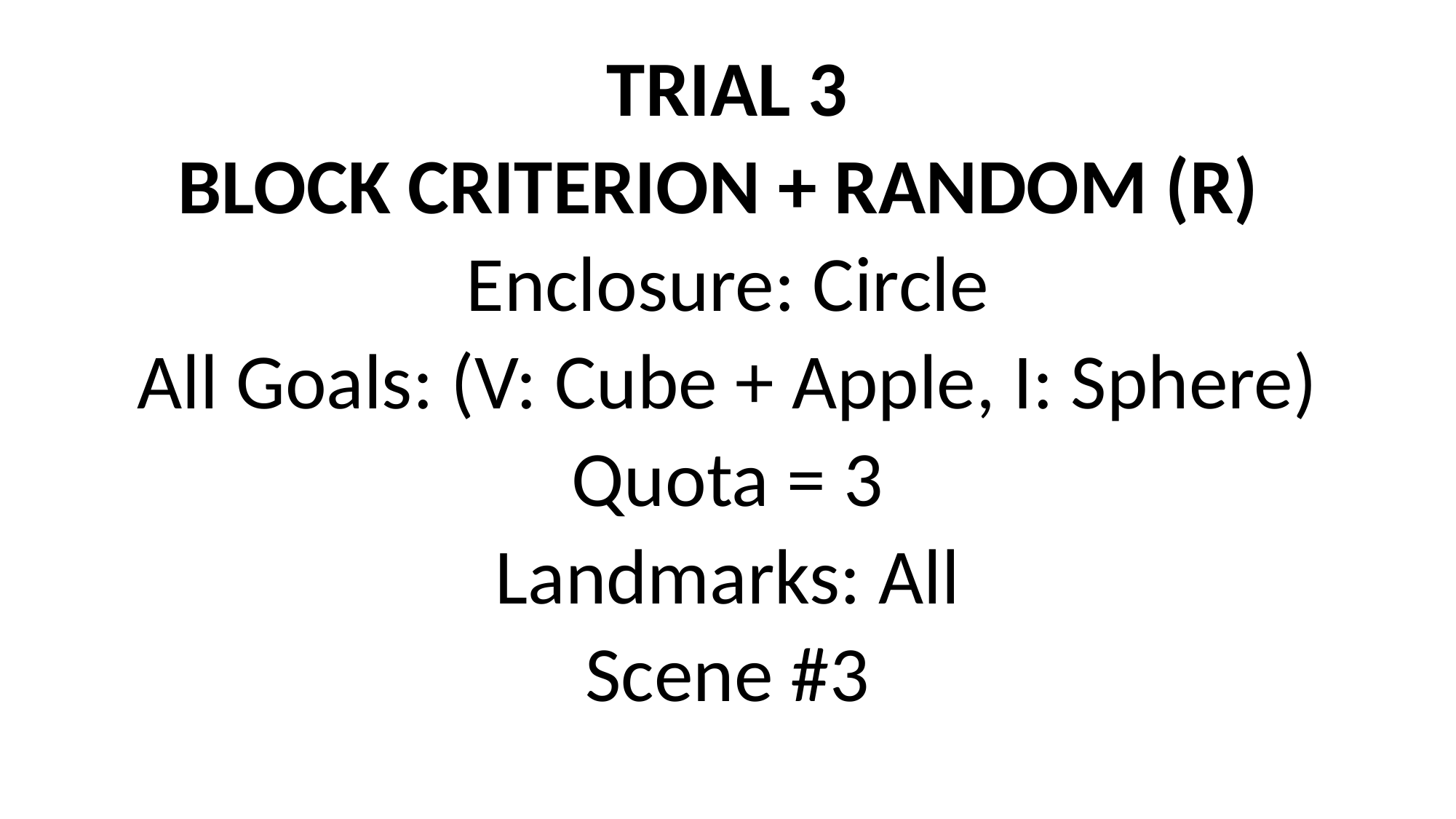

TRIAL 3
BLOCK CRITERION + RANDOM (R)
Enclosure: Circle
All Goals: (V: Cube + Apple, I: Sphere)
Quota = 3
Landmarks: All
Scene #3